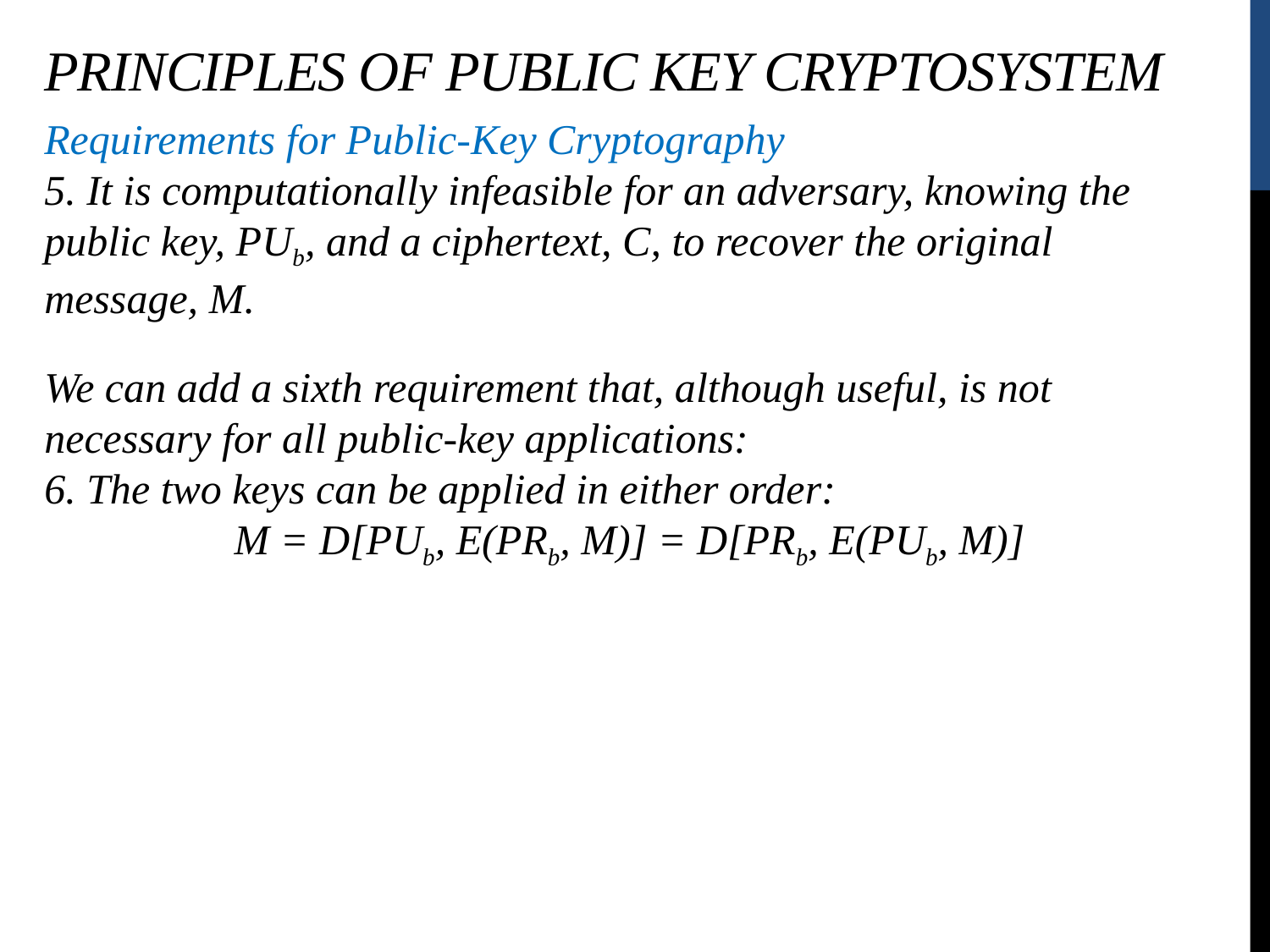

Principles of Public key cryptosystem

Requirements for Public-Key Cryptography
5. It is computationally infeasible for an adversary, knowing the public key, PUb, and a ciphertext, C, to recover the original message, M.

We can add a sixth requirement that, although useful, is not necessary for all public-key applications:
6. The two keys can be applied in either order:
M = D[PUb, E(PRb, M)] = D[PRb, E(PUb, M)]